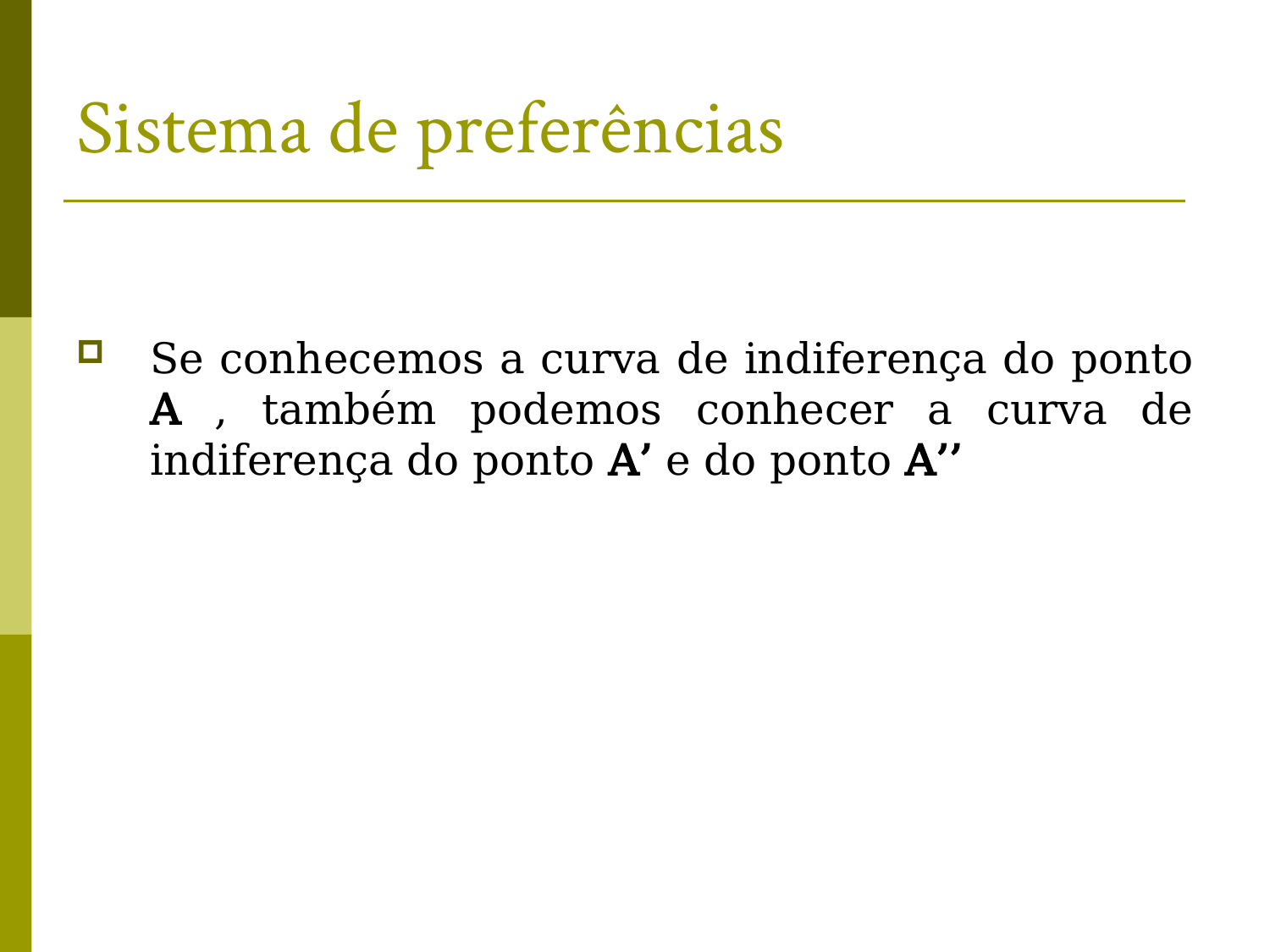

# Sistema de preferências

Se conhecemos a curva de indiferença do ponto A , também podemos conhecer a curva de indiferença do ponto A’ e do ponto A’’